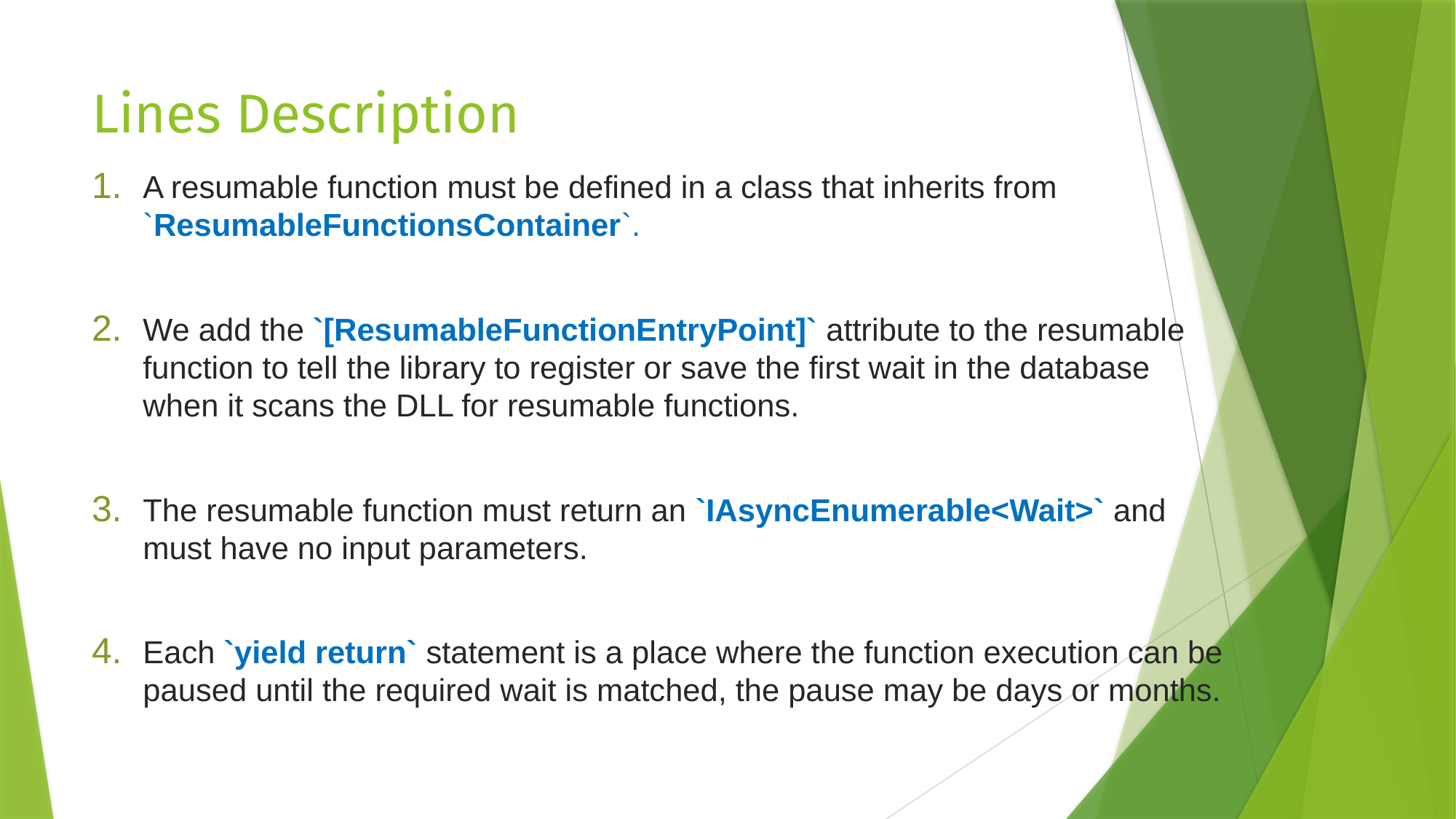

# Lines Description
A resumable function must be defined in a class that inherits from `ResumableFunctionsContainer`.

We add the `[ResumableFunctionEntryPoint]` attribute to the resumable function to tell the library to register or save the first wait in the database when it scans the DLL for resumable functions.

The resumable function must return an `IAsyncEnumerable<Wait>` and must have no input parameters.

Each `yield return` statement is a place where the function execution can be paused until the required wait is matched, the pause may be days or months.